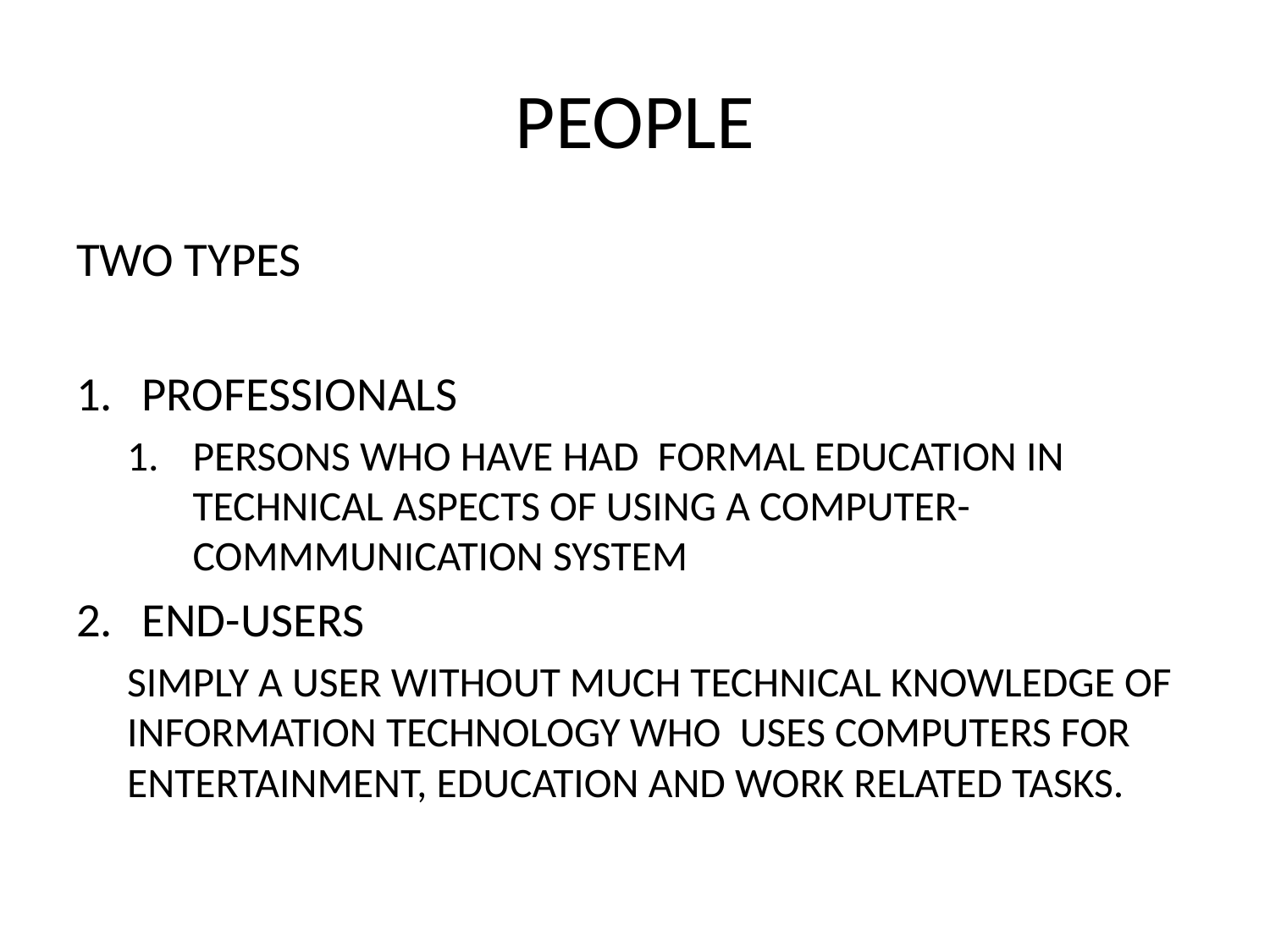

# PEOPLE
TWO TYPES

PROFESSIONALS
PERSONS WHO HAVE HAD  FORMAL EDUCATION IN TECHNICAL ASPECTS OF USING A COMPUTER-COMMMUNICATION SYSTEM
END-USERS
SIMPLY A USER WITHOUT MUCH TECHNICAL KNOWLEDGE OF INFORMATION TECHNOLOGY WHO  USES COMPUTERS FOR ENTERTAINMENT, EDUCATION AND WORK RELATED TASKS.